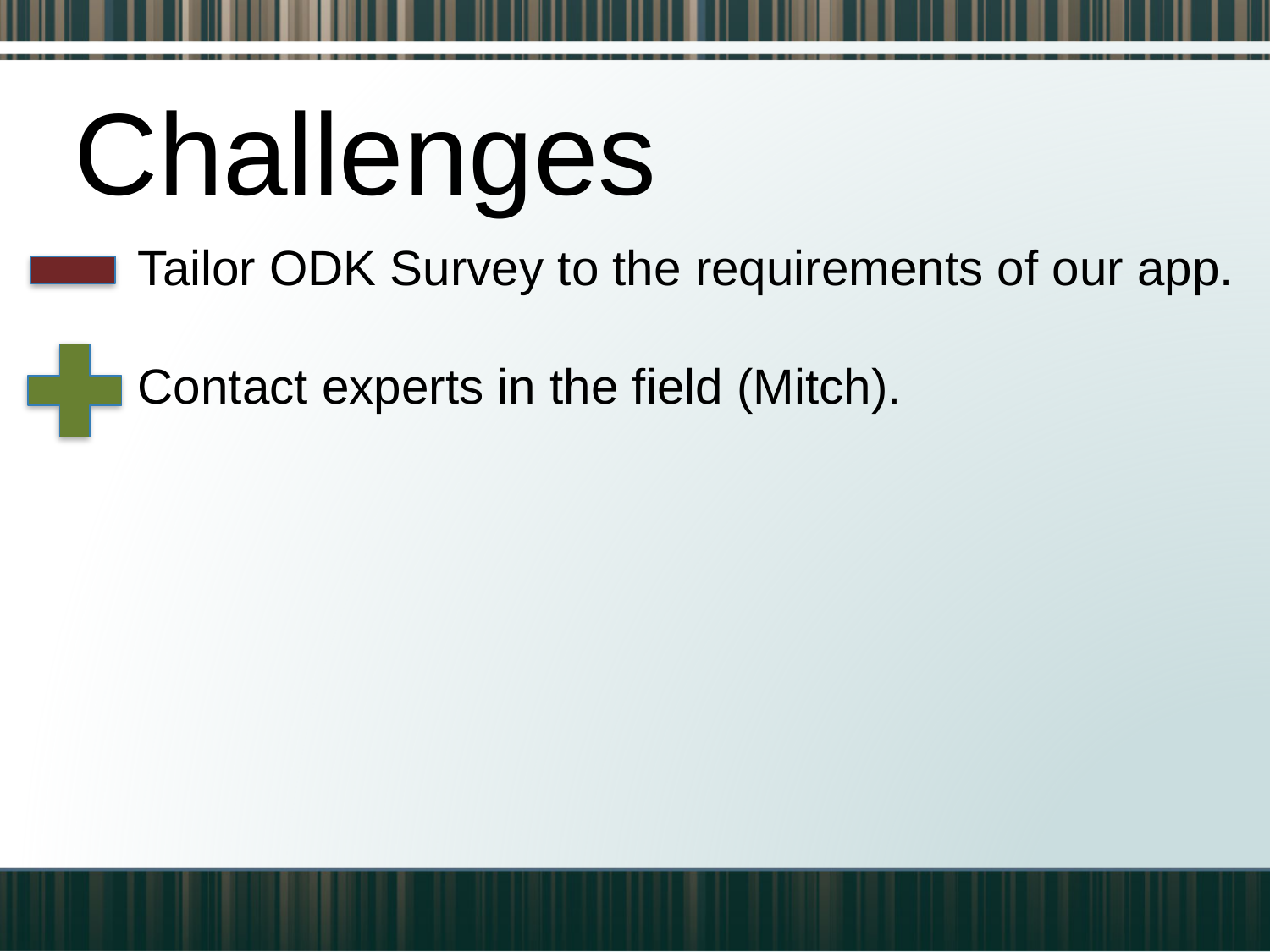

# Challenges

Tailor ODK Survey to the requirements of our app.

Contact experts in the field (Mitch).